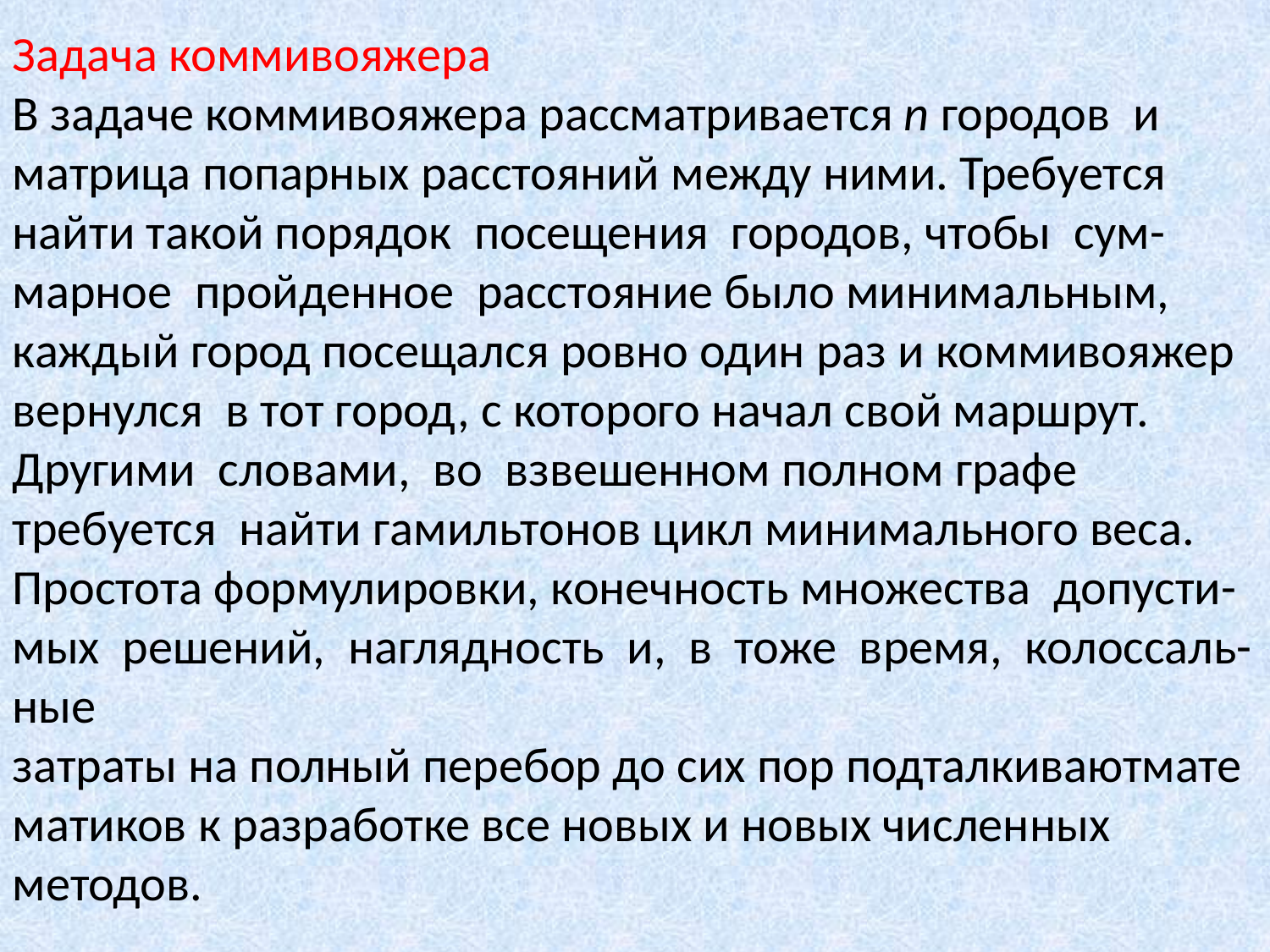

Задача коммивояжера
В задаче коммивояжера рассматривается n городов  и
матрица попарных расстояний между ними. Требуется
найти такой порядок  посещения  городов, чтобы  сум-марное  пройденное  расстояние было минимальным,
каждый город посещался ровно один раз и коммивояжер вернулся  в тот город, с которого начал свой маршрут.  Другими  словами,  во  взвешенном полном графе требуется  найти гамильтонов цикл минимального веса. Простота формулировки, конечность множества  допусти-мых  решений,  наглядность  и,  в  тоже  время,  колоссаль-ные  затраты на полный перебор до сих пор подталкиваютматематиков к разработке все новых и новых численных  методов.